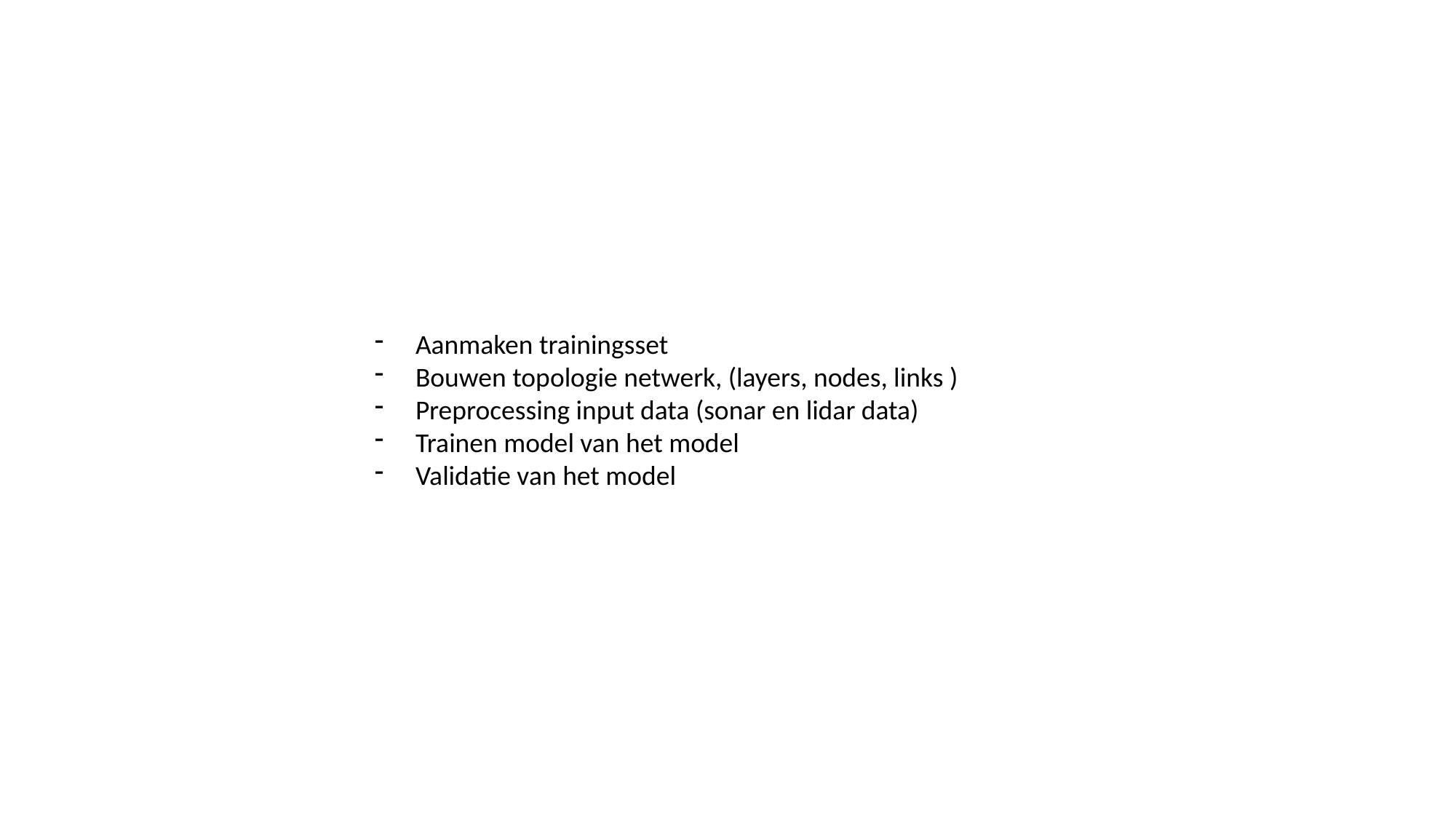

Aanmaken trainingsset
Bouwen topologie netwerk, (layers, nodes, links )
Preprocessing input data (sonar en lidar data)
Trainen model van het model
Validatie van het model